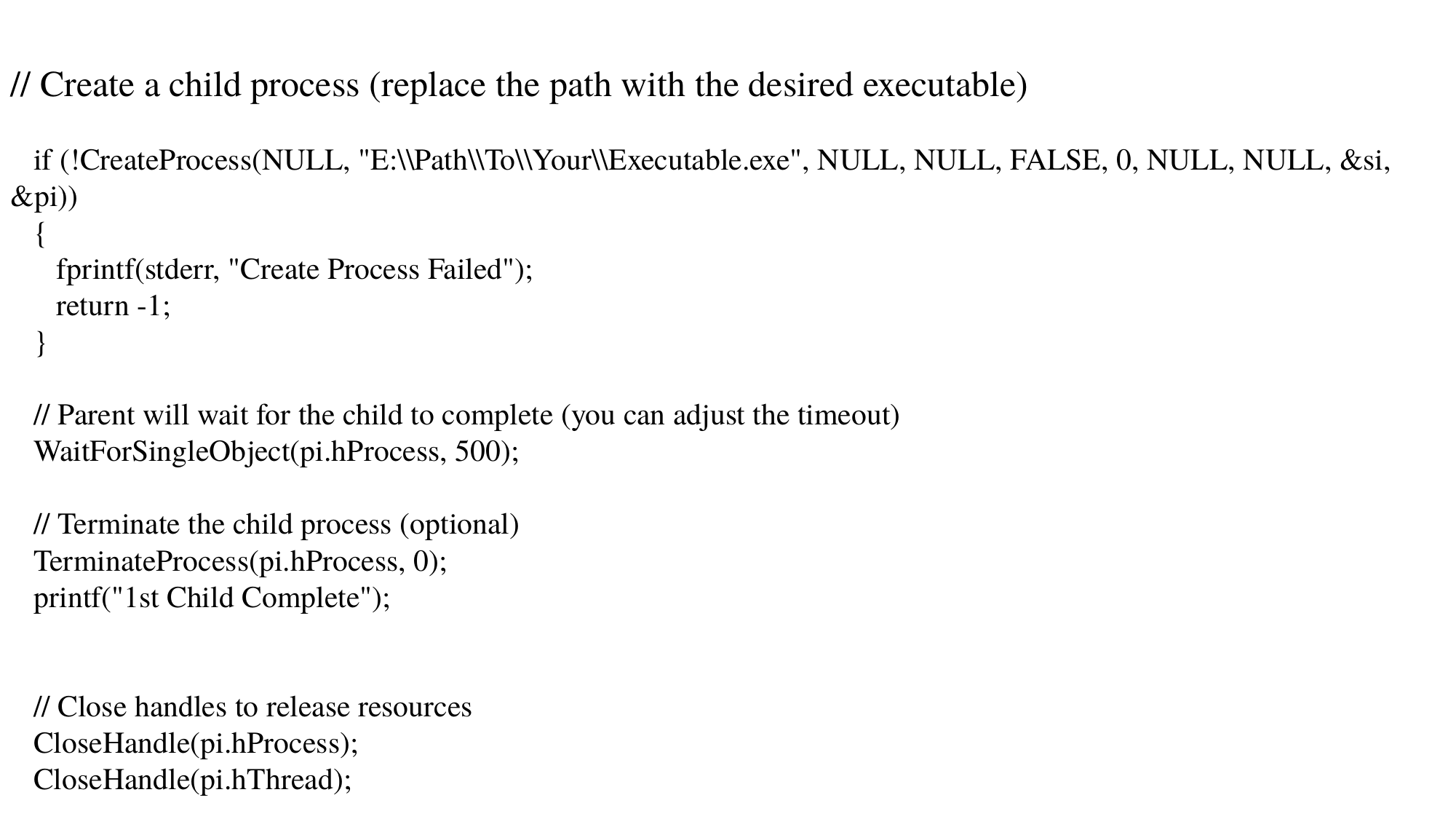

// Create a child process (replace the path with the desired executable)

   if (!CreateProcess(NULL, "E:\\Path\\To\\Your\\Executable.exe", NULL, NULL, FALSE, 0, NULL, NULL, &si, &pi))
   {
      fprintf(stderr, "Create Process Failed");
      return -1;
   }

   // Parent will wait for the child to complete (you can adjust the timeout)
   WaitForSingleObject(pi.hProcess, 500);

   // Terminate the child process (optional)
   TerminateProcess(pi.hProcess, 0);
   printf("1st Child Complete");

   // Close handles to release resources
   CloseHandle(pi.hProcess);
   CloseHandle(pi.hThread);